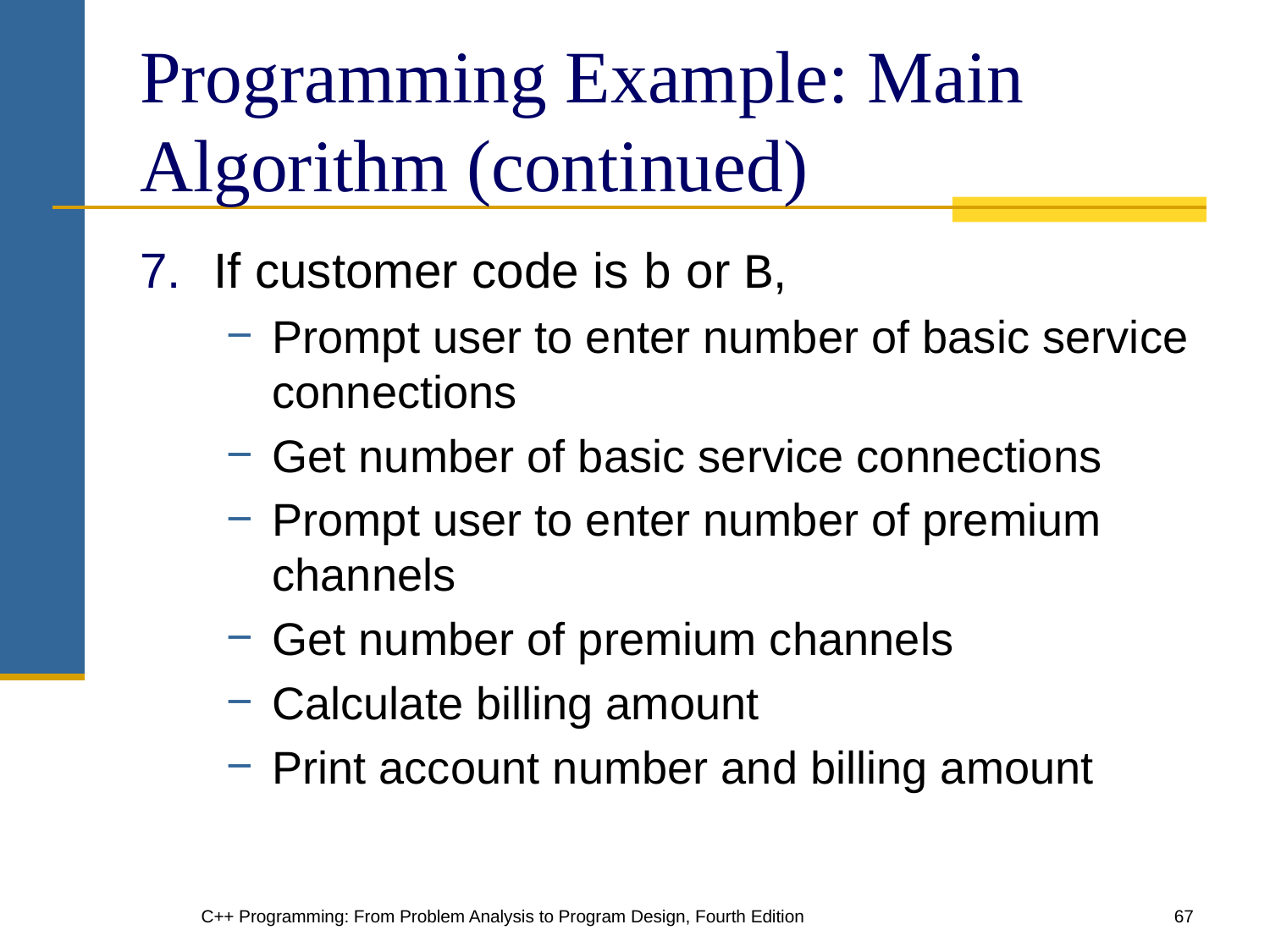

# Programming Example: Main Algorithm (continued)
If customer code is b or B,
Prompt user to enter number of basic service connections
Get number of basic service connections
Prompt user to enter number of premium channels
Get number of premium channels
Calculate billing amount
Print account number and billing amount

C++ Programming: From Problem Analysis to Program Design, Fourth Edition
67